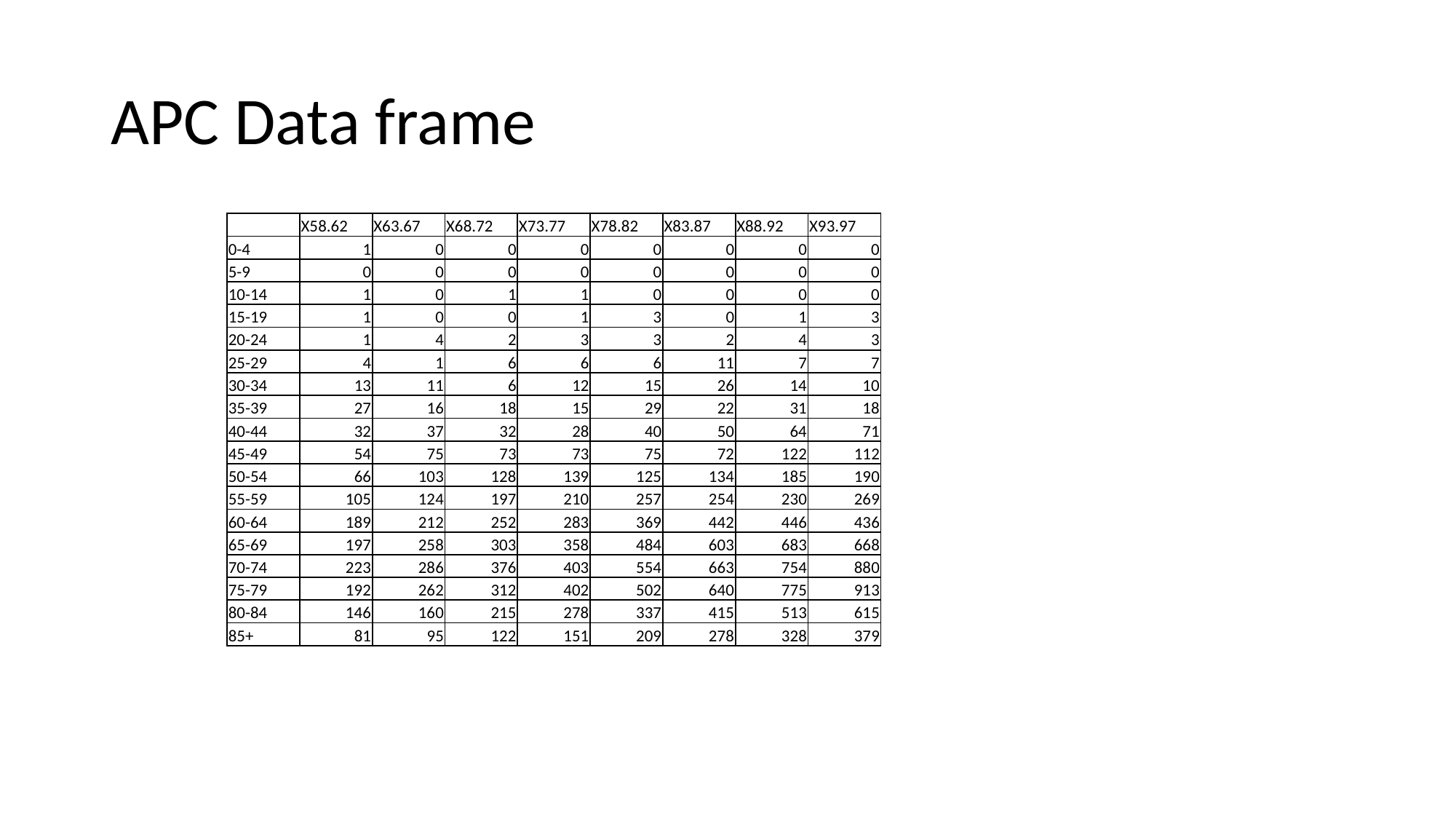

# APC Data frame
|  | X58.62 | X63.67 | X68.72 | X73.77 | X78.82 | X83.87 | X88.92 | X93.97 |
| --- | --- | --- | --- | --- | --- | --- | --- | --- |
| 0-4 | 1 | 0 | 0 | 0 | 0 | 0 | 0 | 0 |
| 5-9 | 0 | 0 | 0 | 0 | 0 | 0 | 0 | 0 |
| 10-14 | 1 | 0 | 1 | 1 | 0 | 0 | 0 | 0 |
| 15-19 | 1 | 0 | 0 | 1 | 3 | 0 | 1 | 3 |
| 20-24 | 1 | 4 | 2 | 3 | 3 | 2 | 4 | 3 |
| 25-29 | 4 | 1 | 6 | 6 | 6 | 11 | 7 | 7 |
| 30-34 | 13 | 11 | 6 | 12 | 15 | 26 | 14 | 10 |
| 35-39 | 27 | 16 | 18 | 15 | 29 | 22 | 31 | 18 |
| 40-44 | 32 | 37 | 32 | 28 | 40 | 50 | 64 | 71 |
| 45-49 | 54 | 75 | 73 | 73 | 75 | 72 | 122 | 112 |
| 50-54 | 66 | 103 | 128 | 139 | 125 | 134 | 185 | 190 |
| 55-59 | 105 | 124 | 197 | 210 | 257 | 254 | 230 | 269 |
| 60-64 | 189 | 212 | 252 | 283 | 369 | 442 | 446 | 436 |
| 65-69 | 197 | 258 | 303 | 358 | 484 | 603 | 683 | 668 |
| 70-74 | 223 | 286 | 376 | 403 | 554 | 663 | 754 | 880 |
| 75-79 | 192 | 262 | 312 | 402 | 502 | 640 | 775 | 913 |
| 80-84 | 146 | 160 | 215 | 278 | 337 | 415 | 513 | 615 |
| 85+ | 81 | 95 | 122 | 151 | 209 | 278 | 328 | 379 |